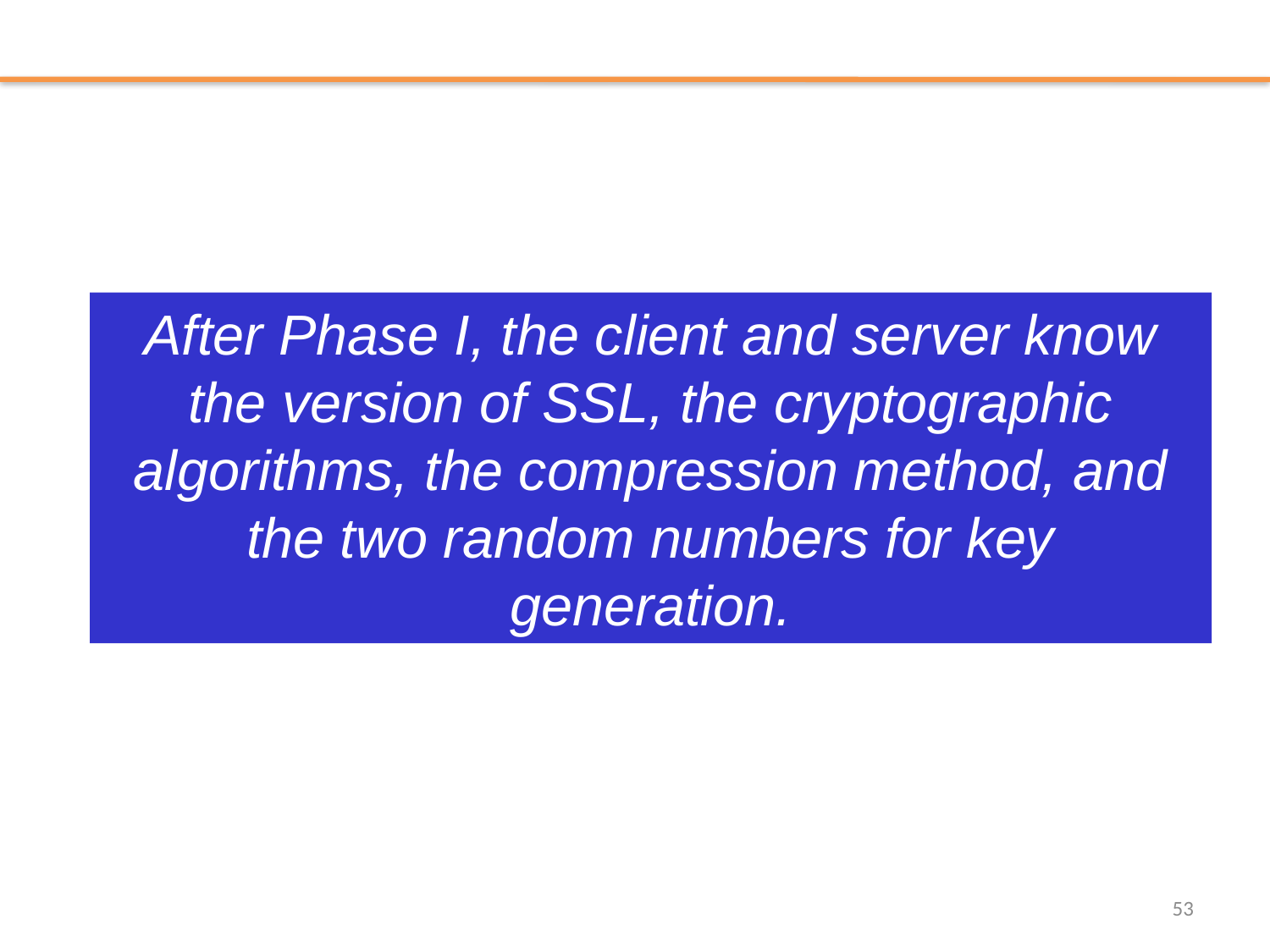

After Phase I, the client and server know the version of SSL, the cryptographic algorithms, the compression method, and the two random numbers for key generation.
53